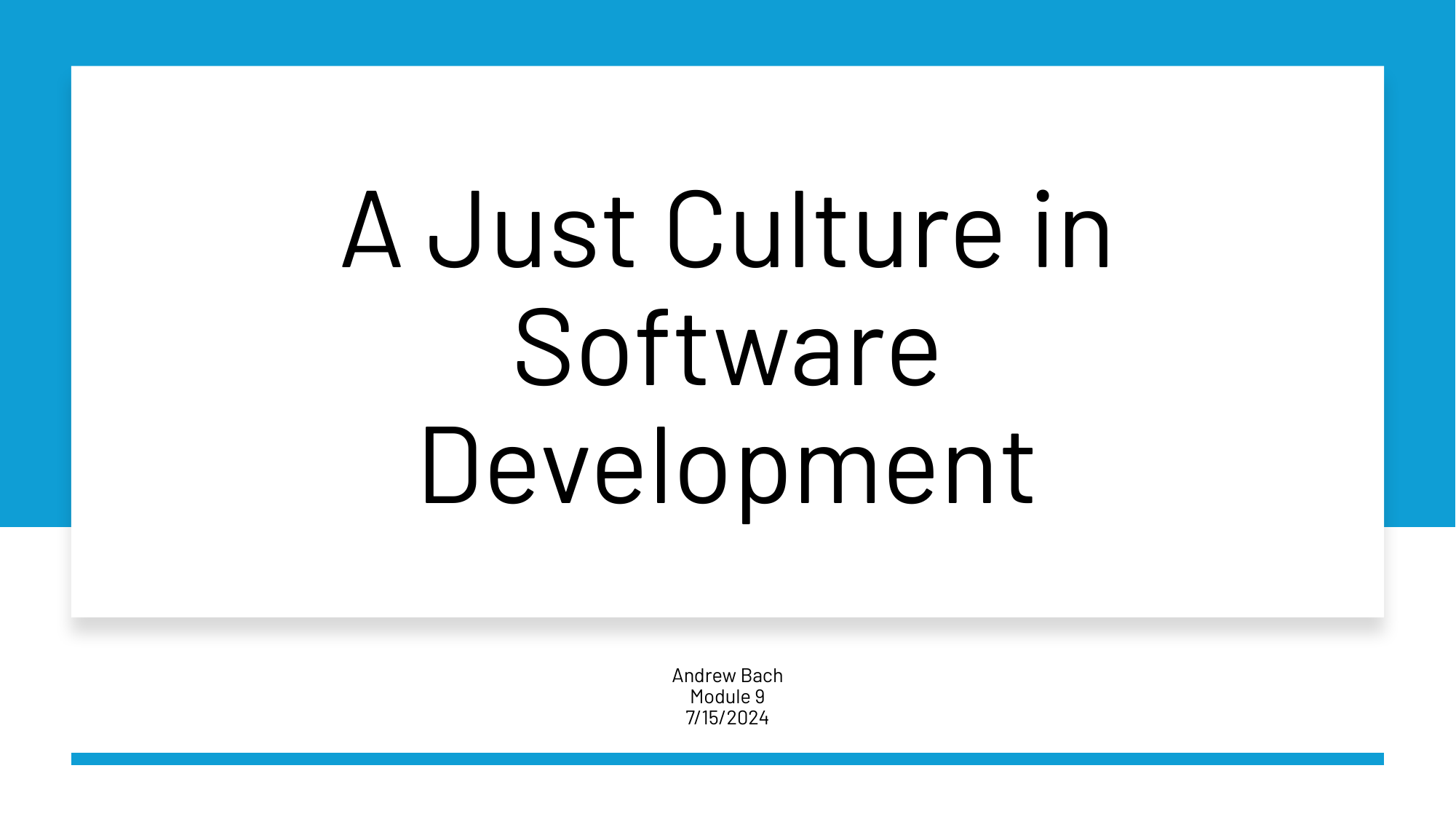

# A Just Culture in Software Development
Andrew Bach
Module 9
7/15/2024